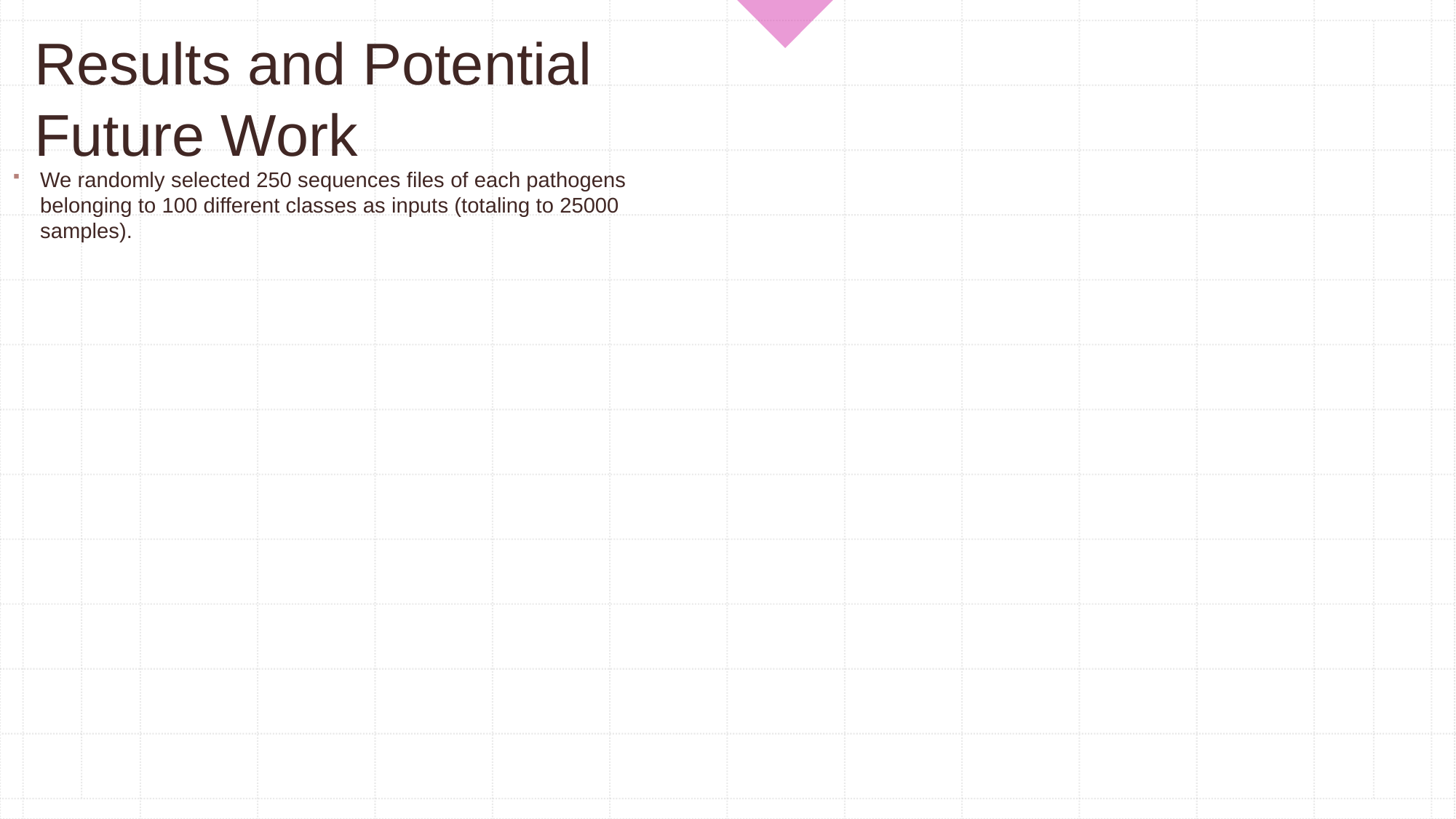

# Results and Potential Future Work
We randomly selected 250 sequences files of each pathogens belonging to 100 different classes as inputs (totaling to 25000 samples).